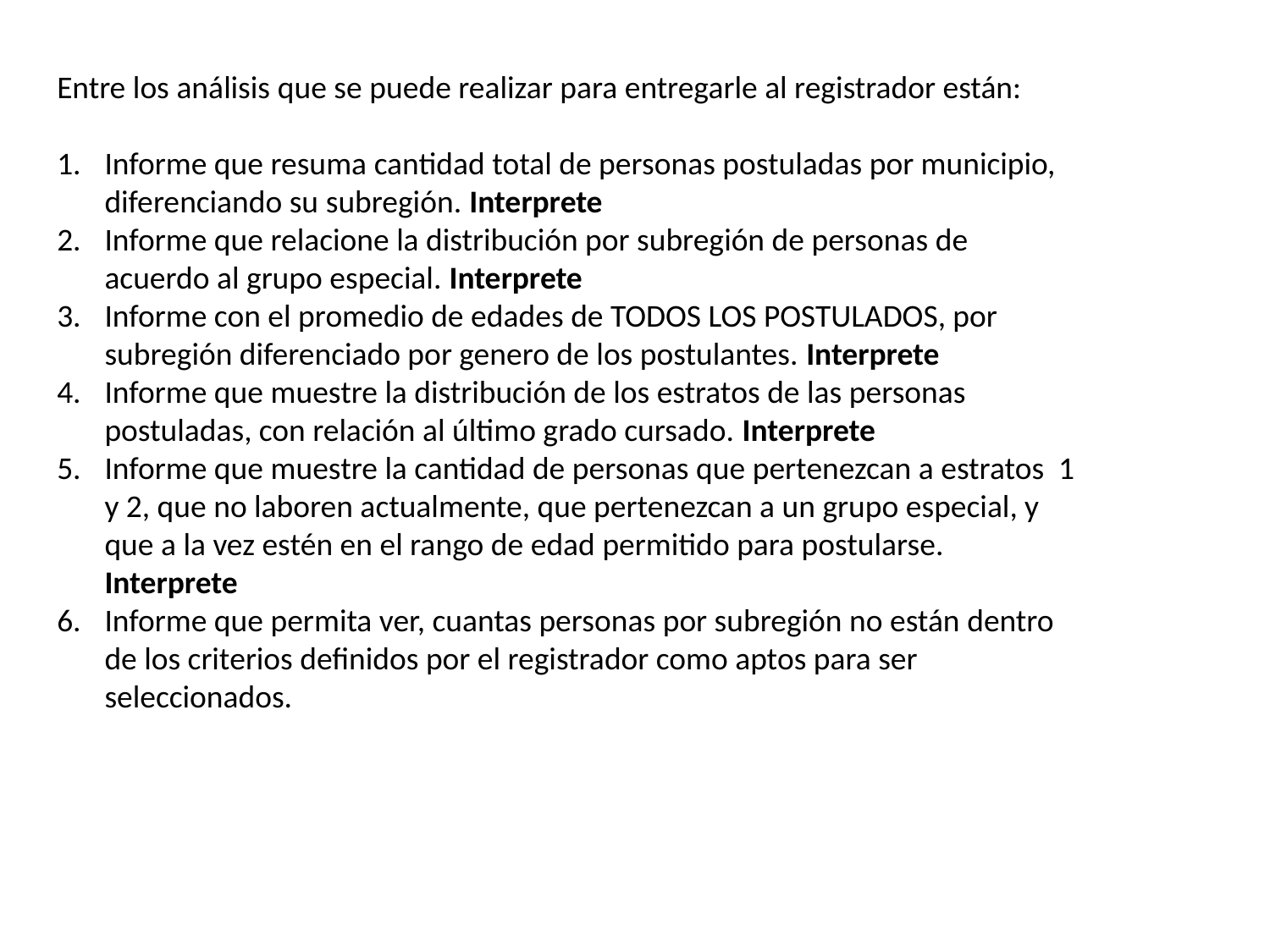

Entre los análisis que se puede realizar para entregarle al registrador están:

Informe que resuma cantidad total de personas postuladas por municipio, diferenciando su subregión. Interprete
Informe que relacione la distribución por subregión de personas de acuerdo al grupo especial. Interprete
Informe con el promedio de edades de TODOS LOS POSTULADOS, por subregión diferenciado por genero de los postulantes. Interprete
Informe que muestre la distribución de los estratos de las personas postuladas, con relación al último grado cursado. Interprete
Informe que muestre la cantidad de personas que pertenezcan a estratos  1 y 2, que no laboren actualmente, que pertenezcan a un grupo especial, y que a la vez estén en el rango de edad permitido para postularse. Interprete
Informe que permita ver, cuantas personas por subregión no están dentro de los criterios definidos por el registrador como aptos para ser seleccionados.